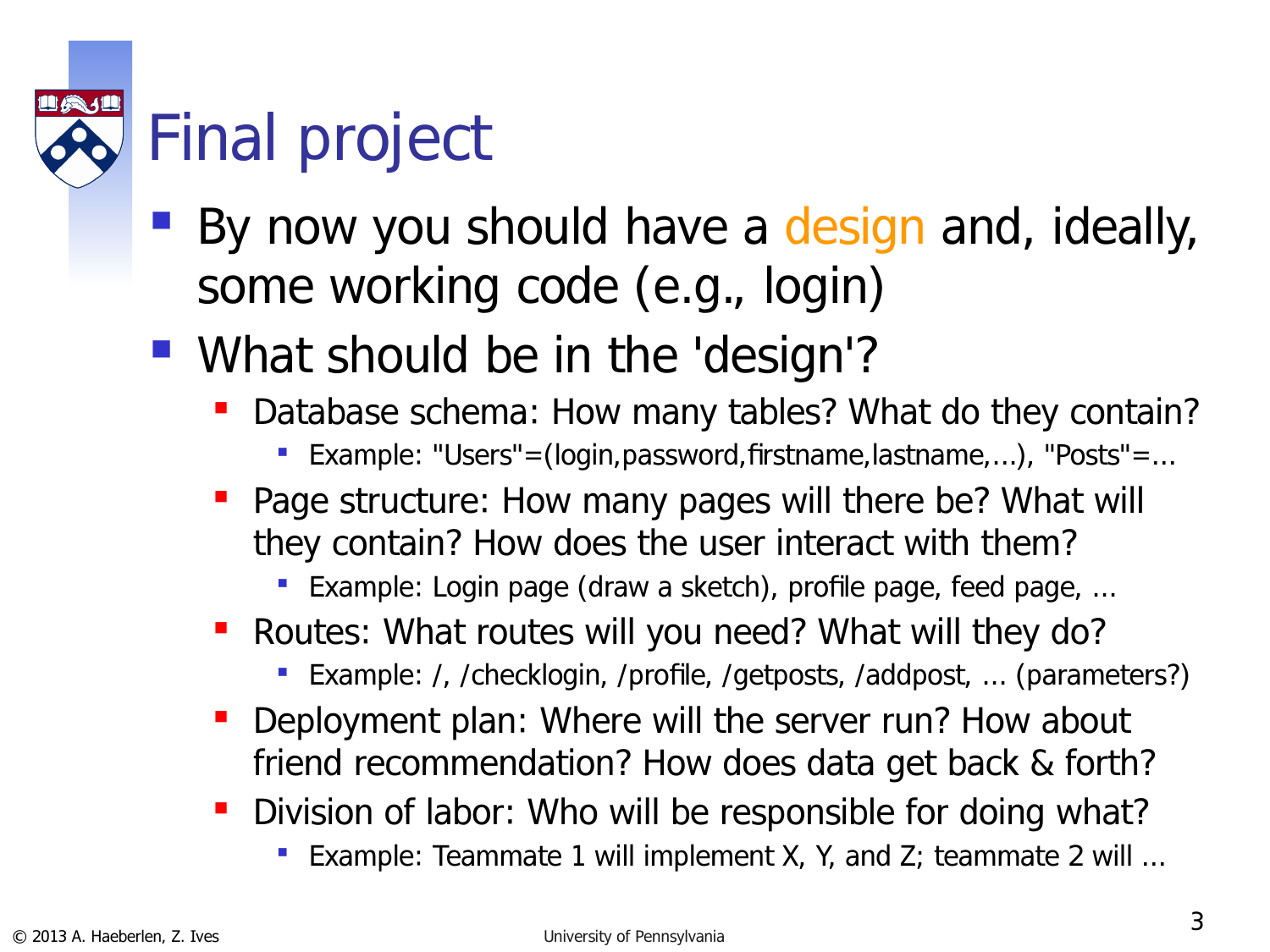

# Final project
By now you should have a design and, ideally, some working code (e.g., login)
What should be in the 'design'?
Database schema: How many tables? What do they contain?
Example: "Users"=(login,password,firstname,lastname,...), "Posts"=...
Page structure: How many pages will there be? What will they contain? How does the user interact with them?
Example: Login page (draw a sketch), profile page, feed page, ...
Routes: What routes will you need? What will they do?
Example: /, /checklogin, /profile, /getposts, /addpost, ... (parameters?)
Deployment plan: Where will the server run? How about friend recommendation? How does data get back & forth?
Division of labor: Who will be responsible for doing what?
Example: Teammate 1 will implement X, Y, and Z; teammate 2 will ...
3
University of Pennsylvania